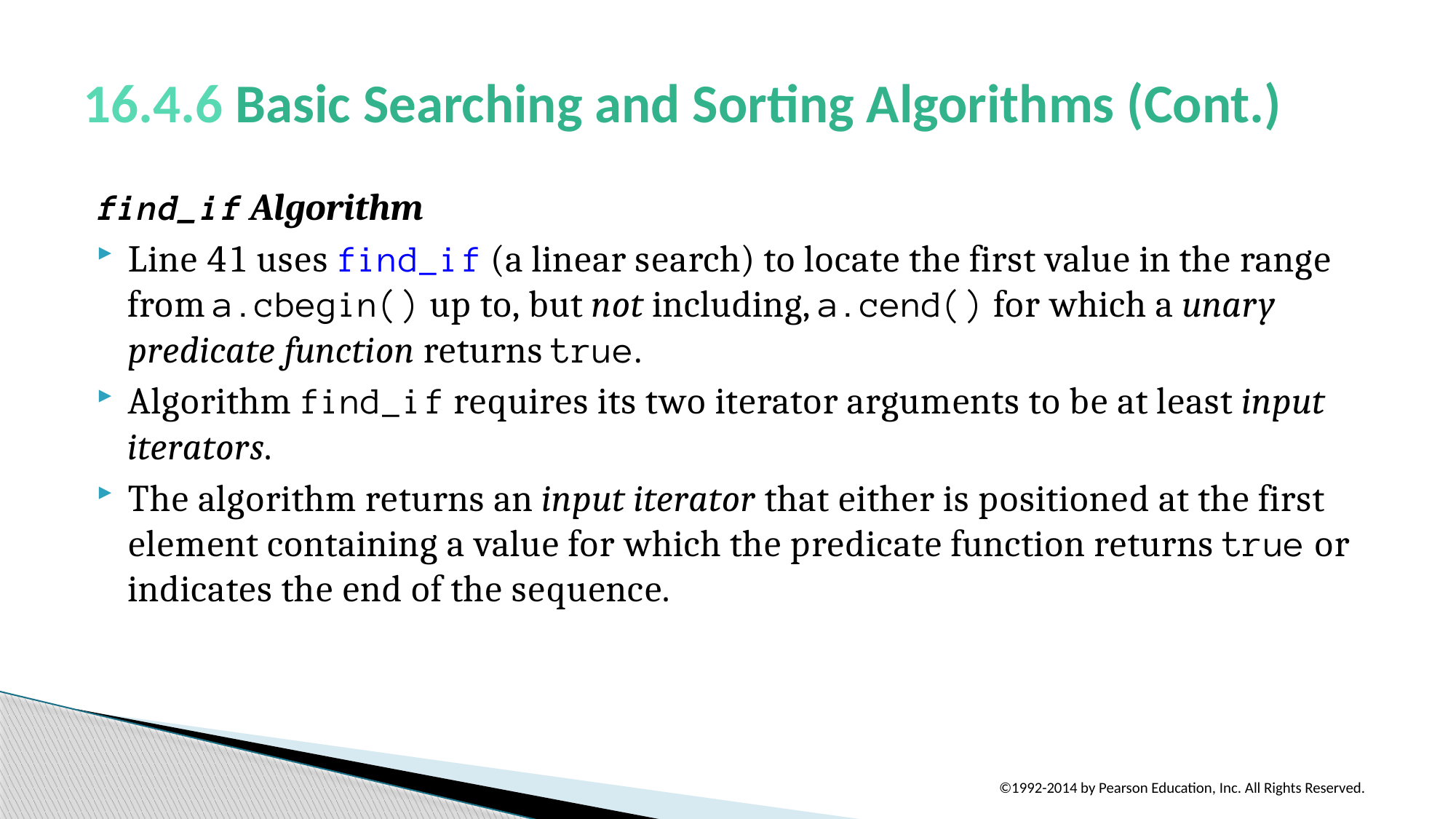

# 16.4.6 Basic Searching and Sorting Algorithms (Cont.)
find_if Algorithm
Line 41 uses find_if (a linear search) to locate the first value in the range from a.cbegin() up to, but not including, a.cend() for which a unary predicate function returns true.
Algorithm find_if requires its two iterator arguments to be at least input iterators.
The algorithm returns an input iterator that either is positioned at the first element containing a value for which the predicate function returns true or indicates the end of the sequence.
©1992-2014 by Pearson Education, Inc. All Rights Reserved.